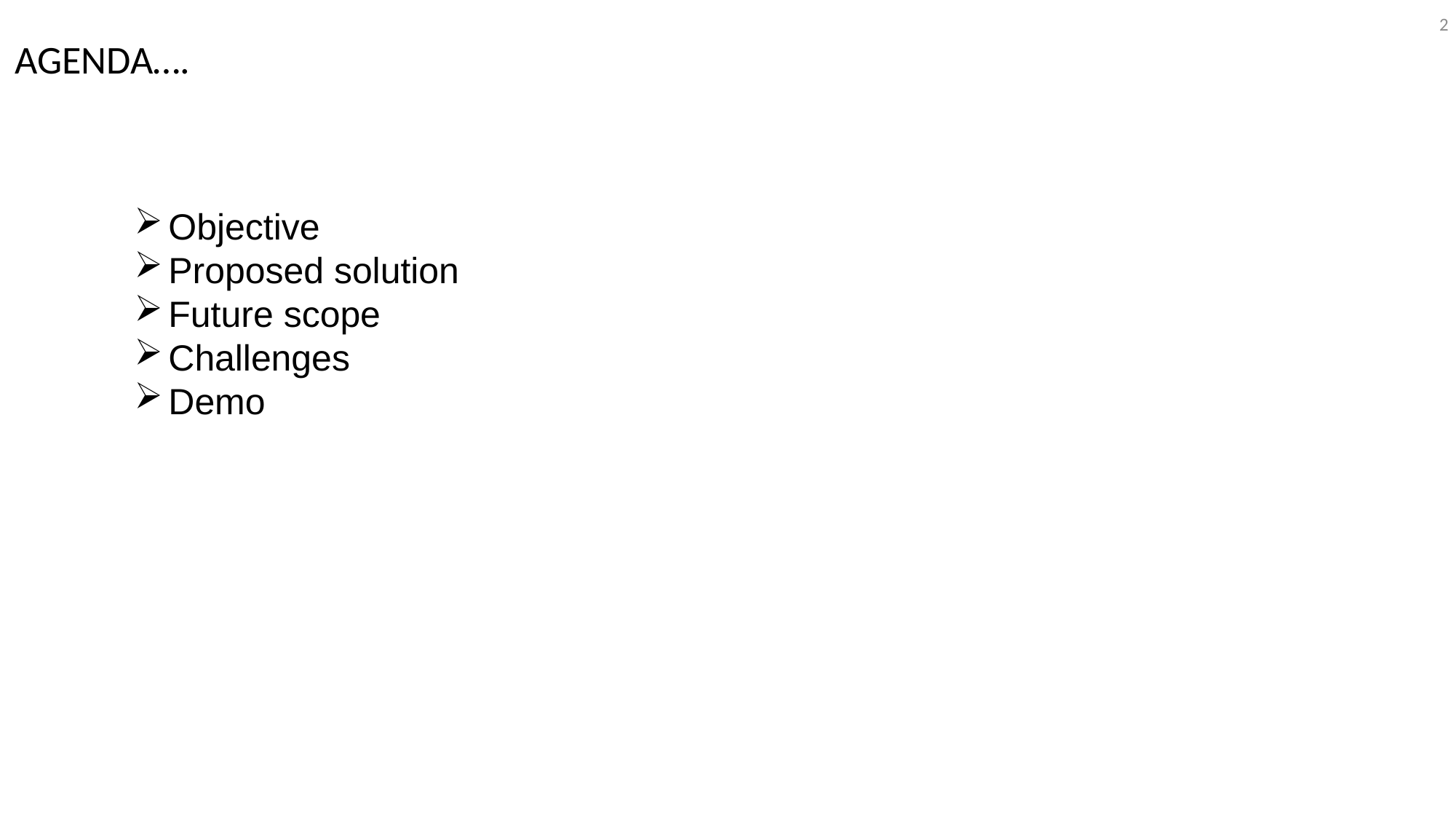

2
# AGENDA….

Objective
Proposed solution
Future scope
Challenges
Demo